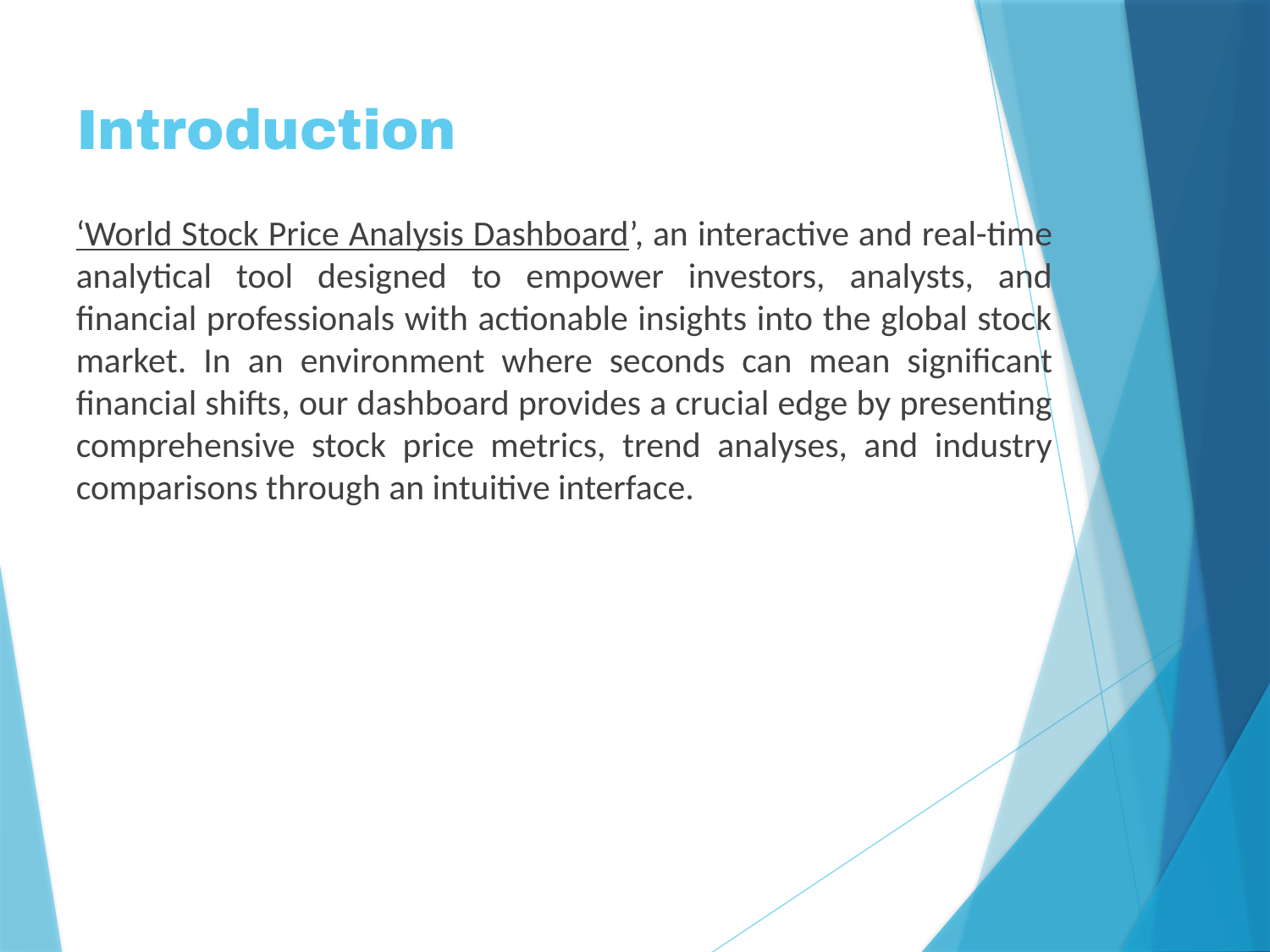

# Introduction
‘World Stock Price Analysis Dashboard’, an interactive and real-time analytical tool designed to empower investors, analysts, and financial professionals with actionable insights into the global stock market. In an environment where seconds can mean significant financial shifts, our dashboard provides a crucial edge by presenting comprehensive stock price metrics, trend analyses, and industry comparisons through an intuitive interface.